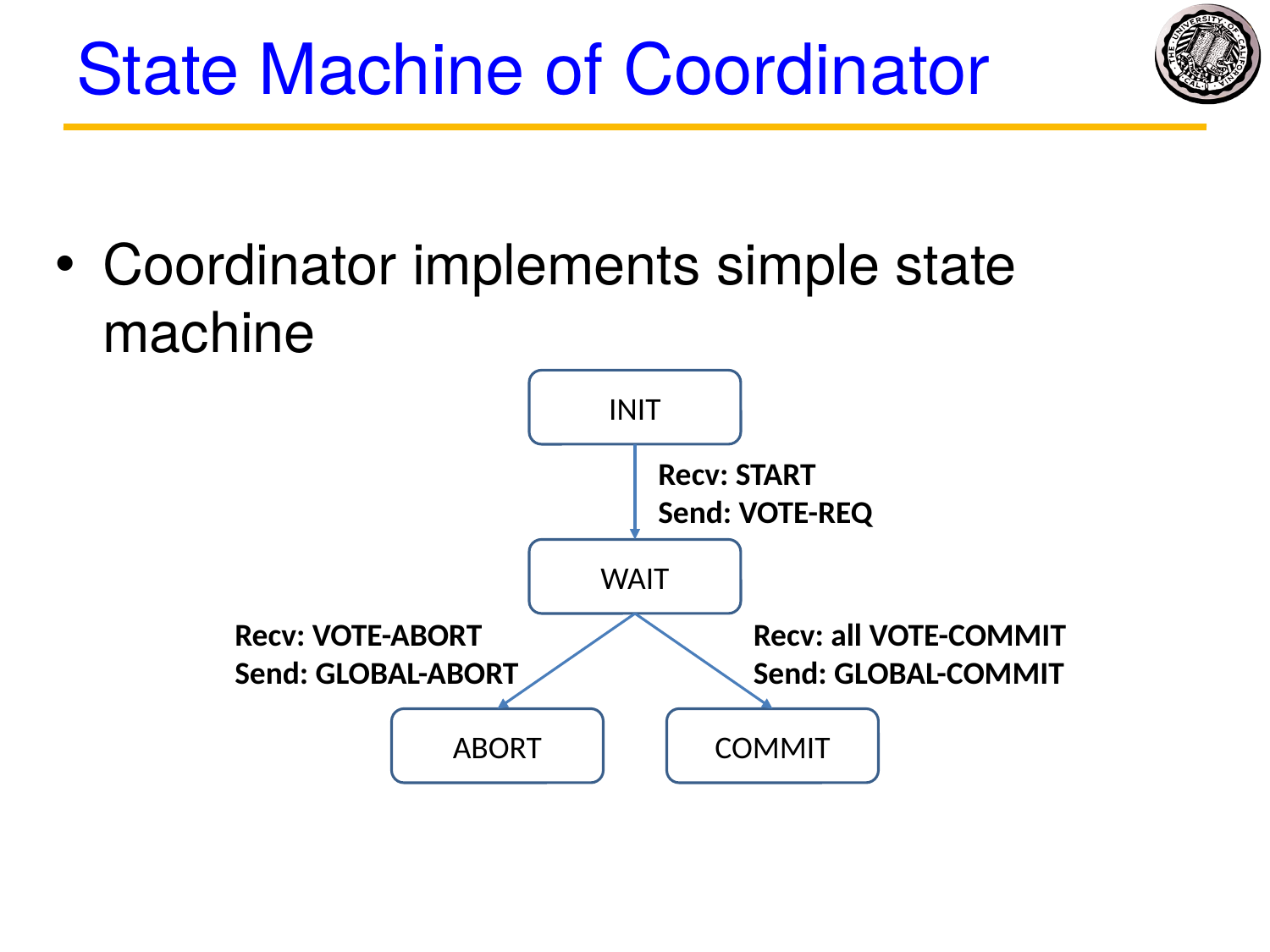

# State Machine of Coordinator
Coordinator implements simple state machine

INIT
Recv: START
Send: VOTE-REQ
WAIT
Recv: VOTE-ABORT
Send: GLOBAL-ABORT
Recv: all VOTE-COMMIT
Send: GLOBAL-COMMIT
ABORT
COMMIT